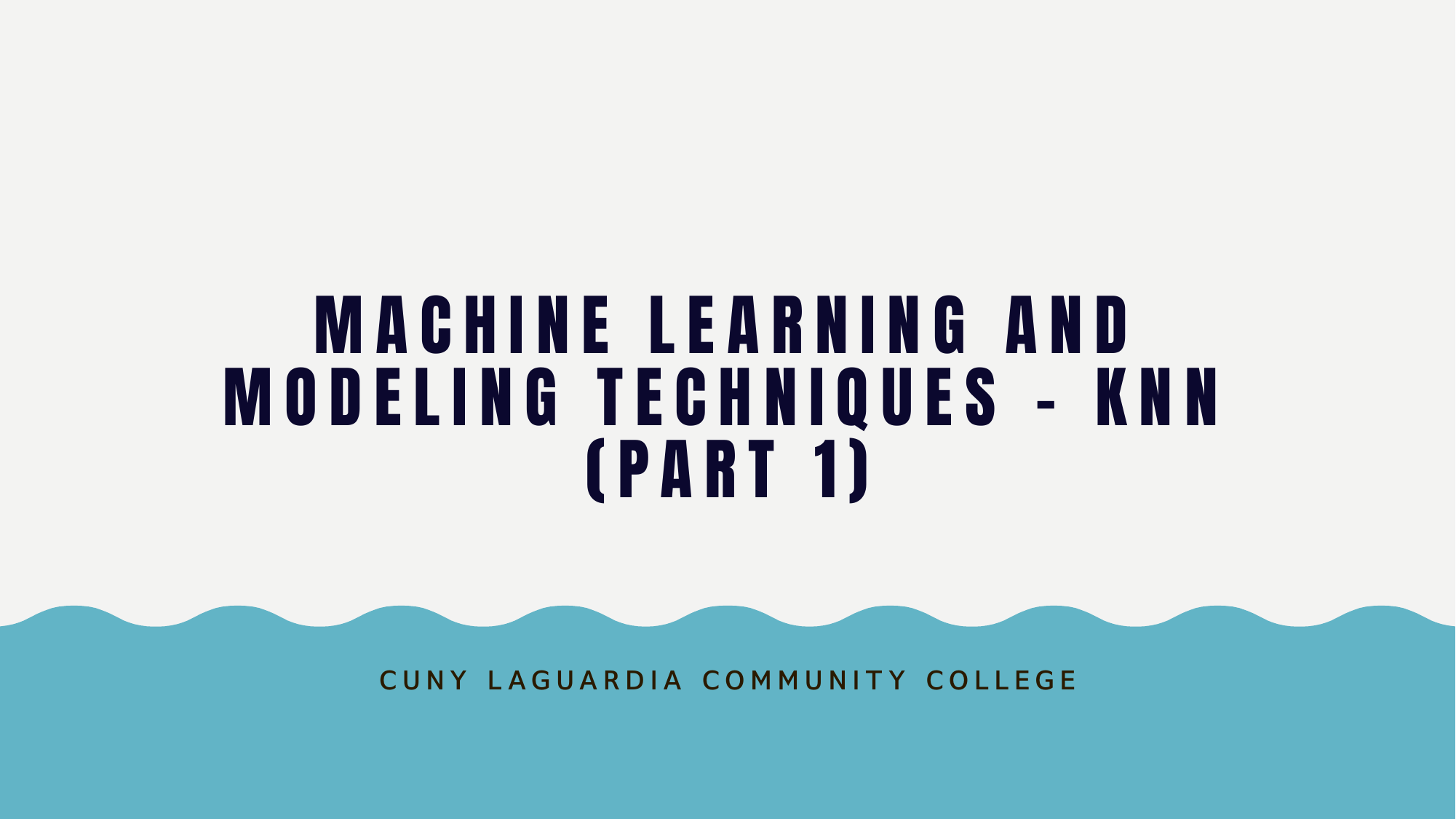

# Machine Learning and Modeling TechniqueS – KNN (PART 1)

Cuny LaGUardia community college